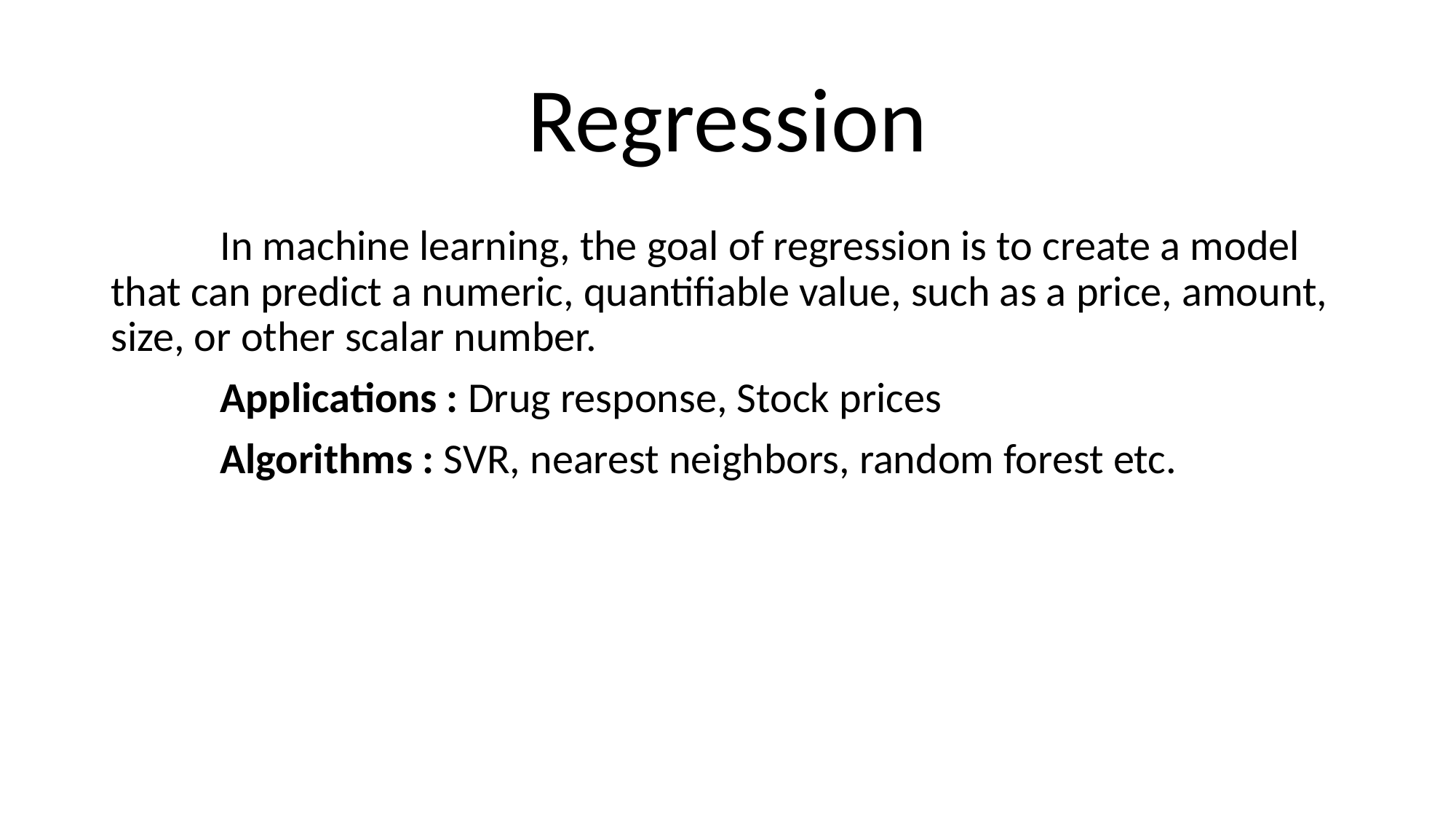

# Regression
	In machine learning, the goal of regression is to create a model that can predict a numeric, quantifiable value, such as a price, amount, size, or other scalar number.
	Applications : Drug response, Stock prices
	Algorithms : SVR, nearest neighbors, random forest etc.